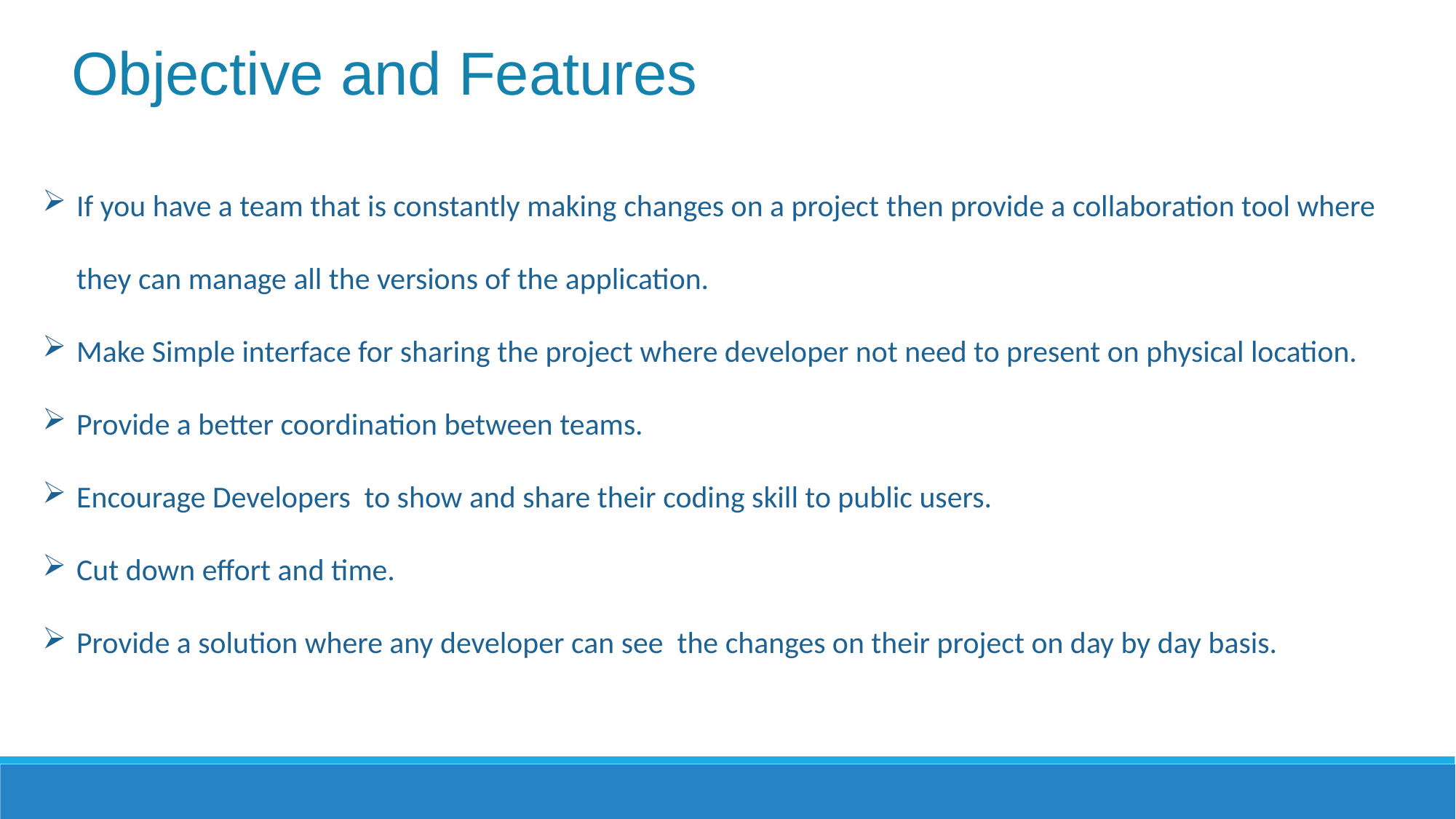

Objective and Features
If you have a team that is constantly making changes on a project then provide a collaboration tool where they can manage all the versions of the application.
Make Simple interface for sharing the project where developer not need to present on physical location.
Provide a better coordination between teams.
Encourage Developers  to show and share their coding skill to public users.
Cut down effort and time.
Provide a solution where any developer can see  the changes on their project on day by day basis.